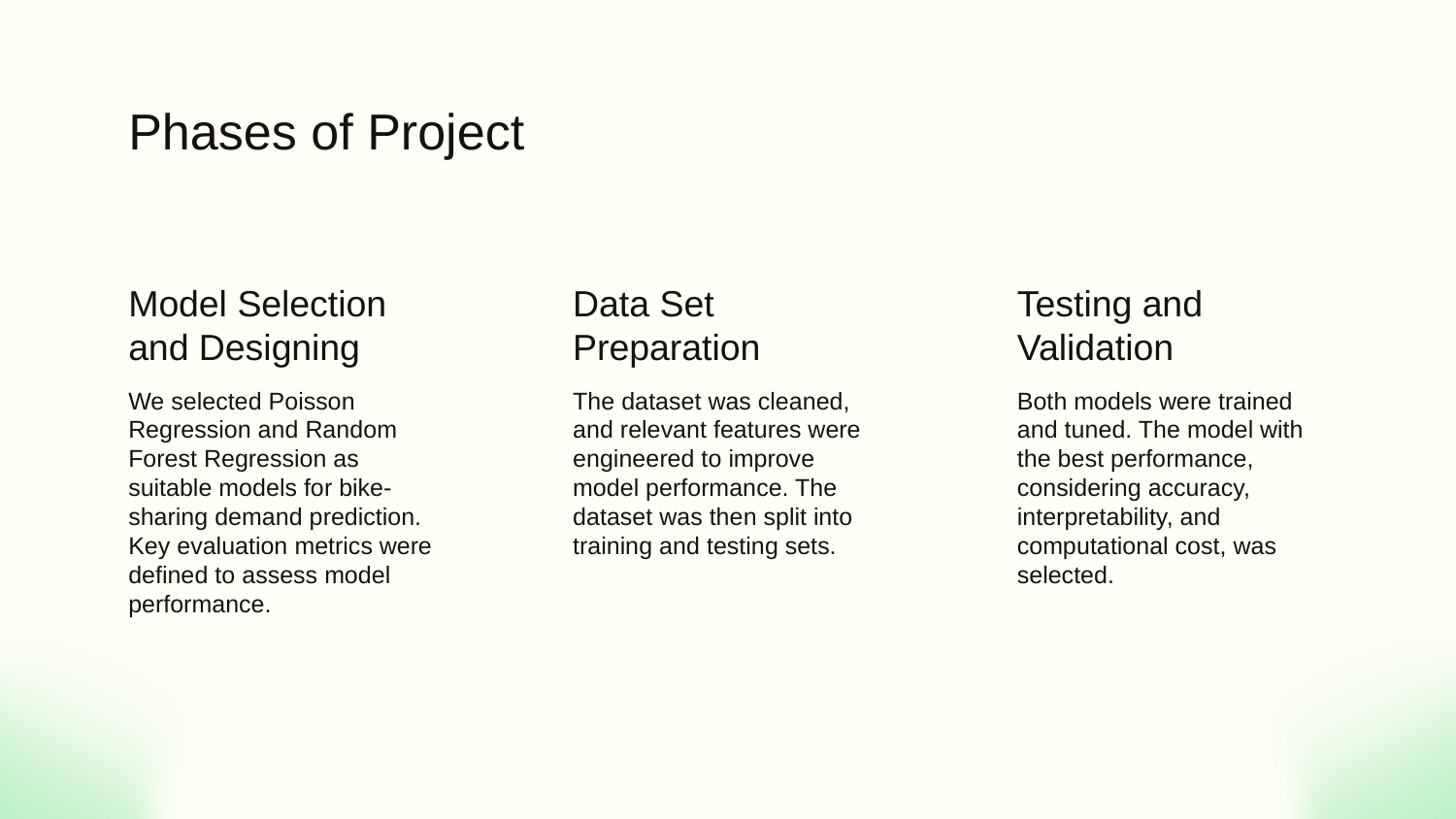

# Phases of Project
Model Selection and Designing
Data Set Preparation
Testing and Validation
We selected Poisson Regression and Random Forest Regression as suitable models for bike-sharing demand prediction. Key evaluation metrics were defined to assess model performance.

The dataset was cleaned, and relevant features were engineered to improve model performance. The dataset was then split into training and testing sets.
Both models were trained and tuned. The model with the best performance, considering accuracy, interpretability, and computational cost, was selected.